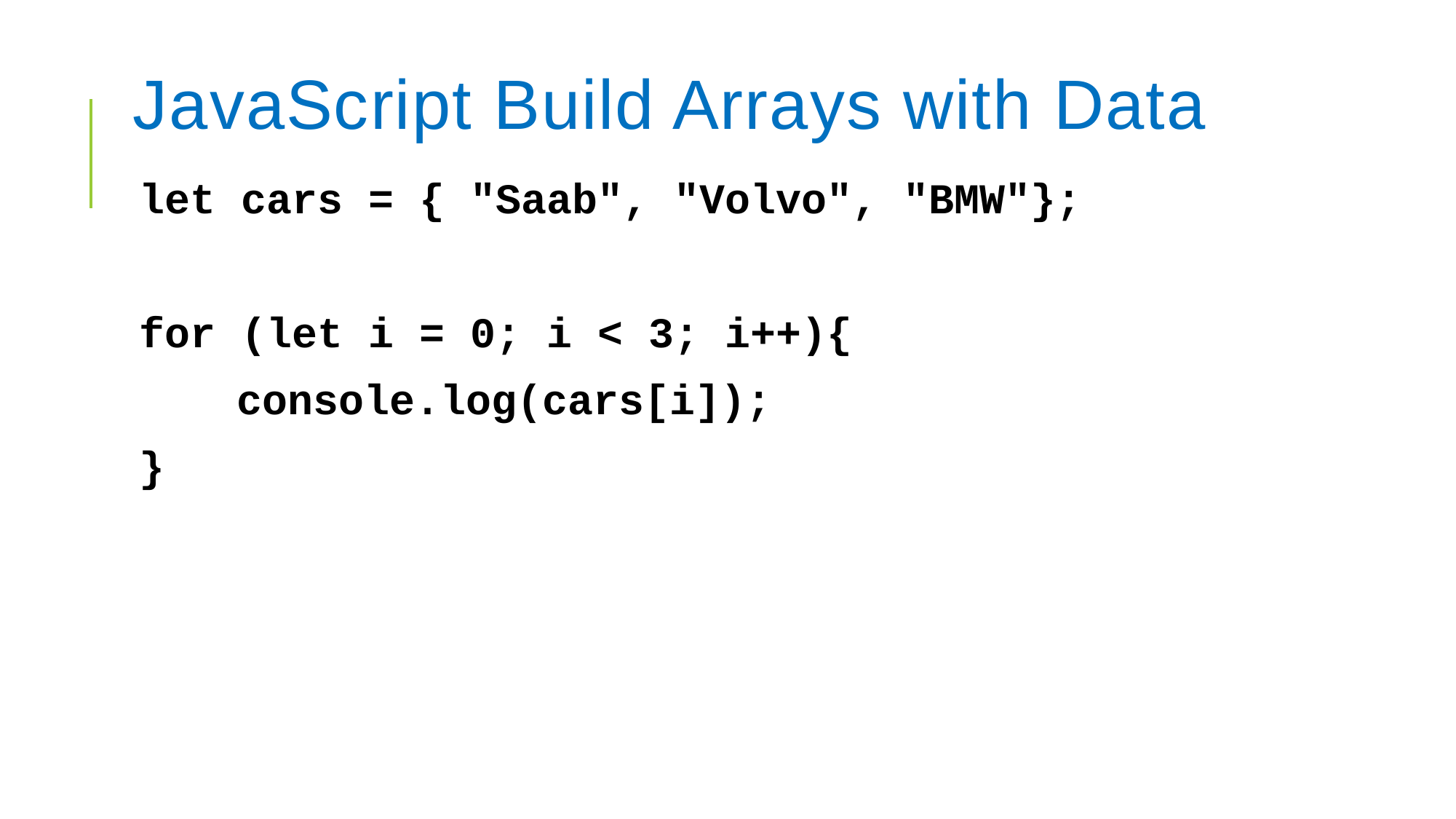

# JavaScript Build Arrays with Data
let cars = { "Saab", "Volvo", "BMW"};

for (let i = 0; i < 3; i++){
	console.log(cars[i]);
}